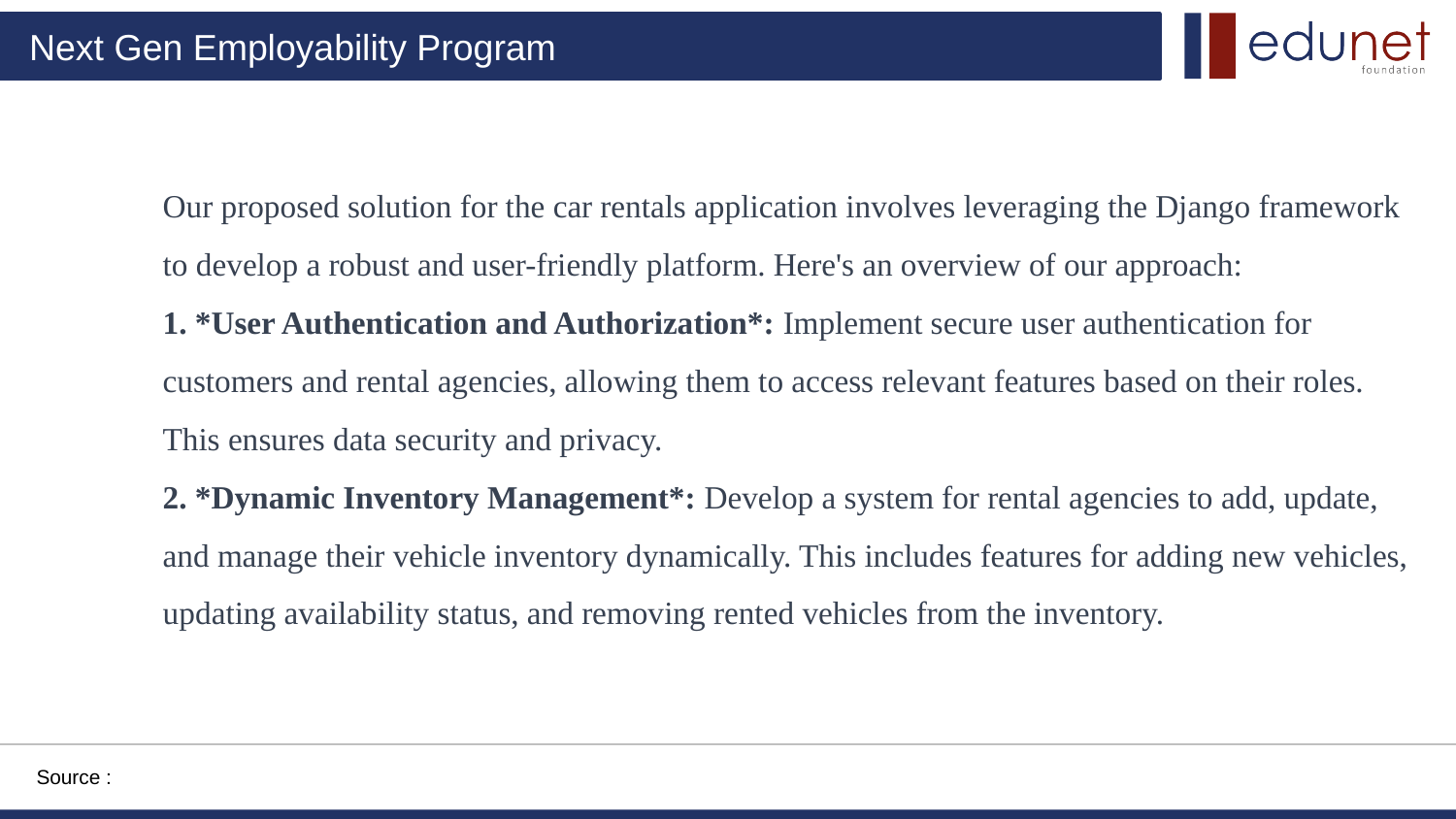

Our proposed solution for the car rentals application involves leveraging the Django framework to develop a robust and user-friendly platform. Here's an overview of our approach:
1. *User Authentication and Authorization*: Implement secure user authentication for customers and rental agencies, allowing them to access relevant features based on their roles. This ensures data security and privacy.
2. *Dynamic Inventory Management*: Develop a system for rental agencies to add, update, and manage their vehicle inventory dynamically. This includes features for adding new vehicles, updating availability status, and removing rented vehicles from the inventory.
Source :